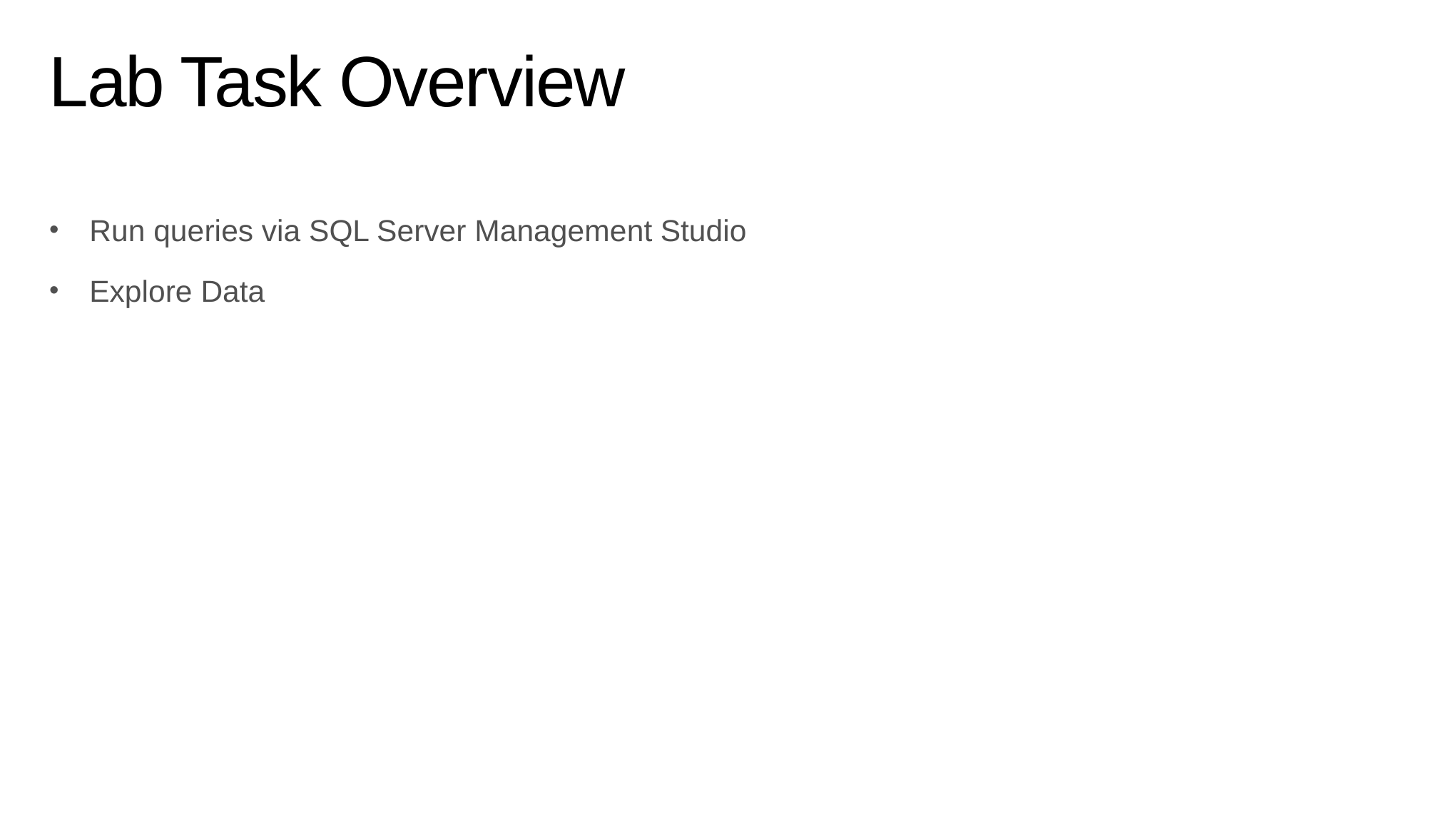

# Lab Task Overview
Run queries via SQL Server Management Studio
Explore Data